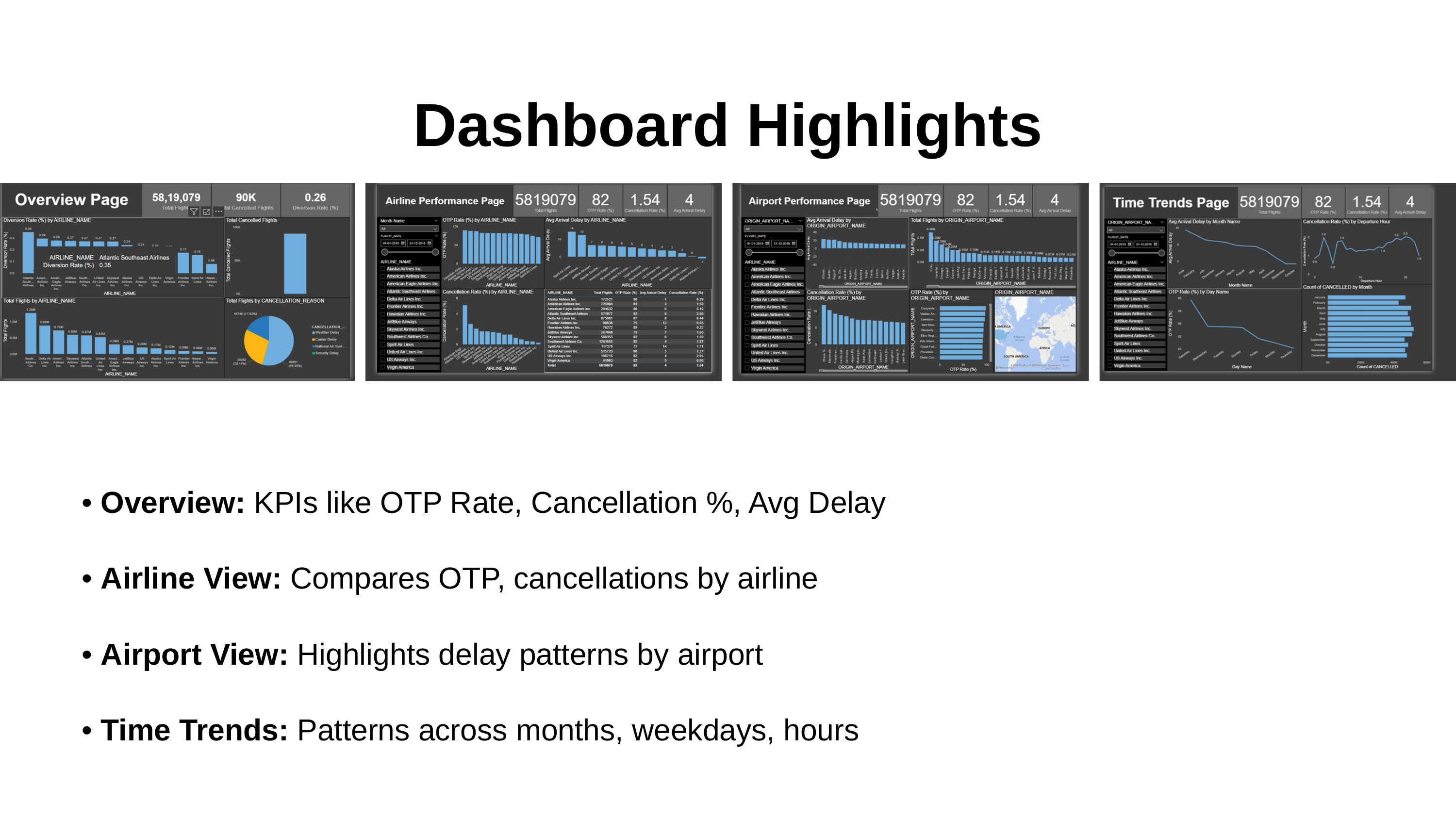

Dashboard Highlights

• Overview: KPIs like OTP Rate, Cancellation %, Avg Delay
• Airline View: Compares OTP, cancellations by airline
• Airport View: Highlights delay patterns by airport
• Time Trends: Patterns across months, weekdays, hours